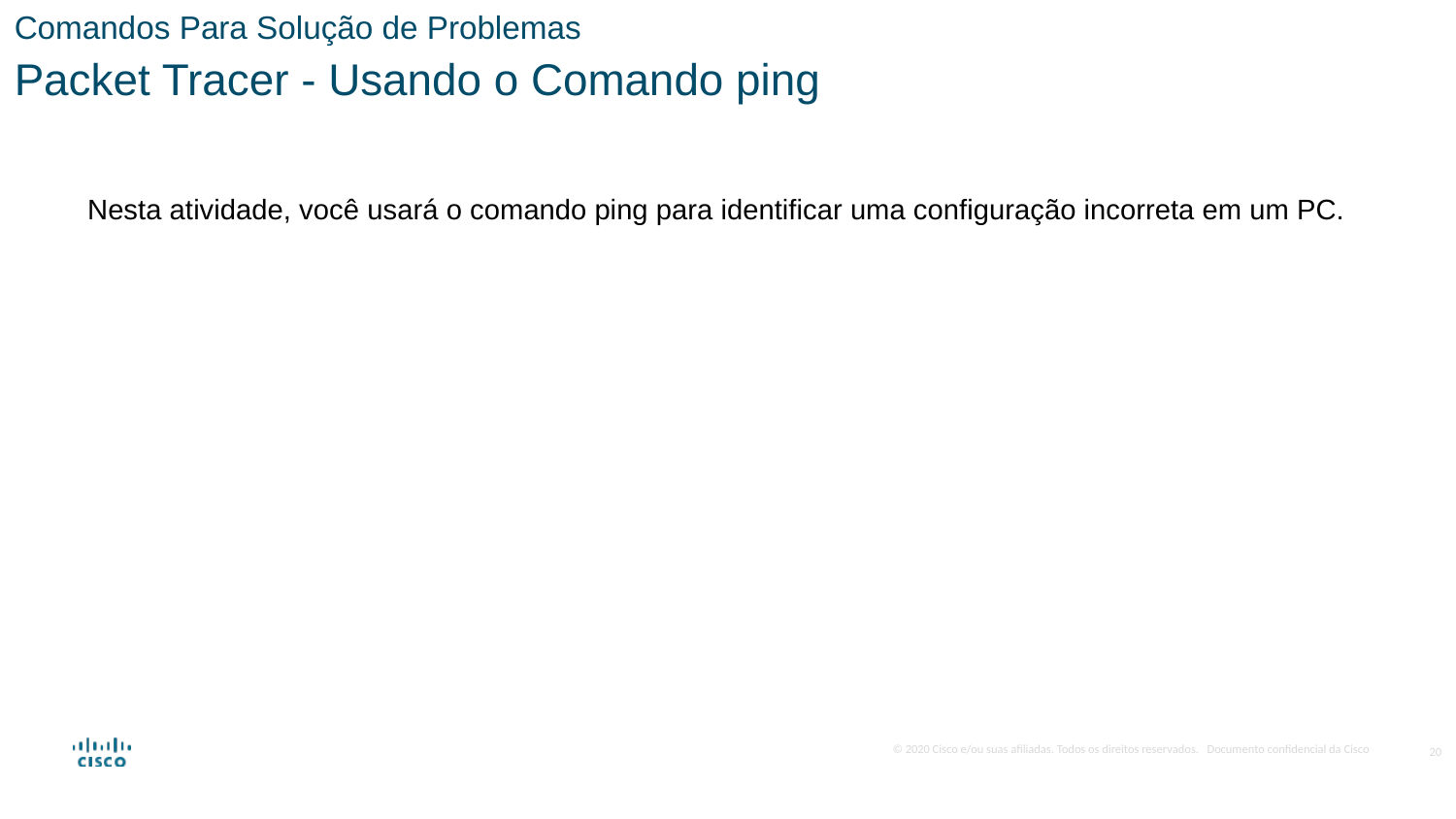

Comandos Para Solução de Problemas
Packet Tracer - Usando o Comando ping
Nesta atividade, você usará o comando ping para identificar uma configuração incorreta em um PC.
20